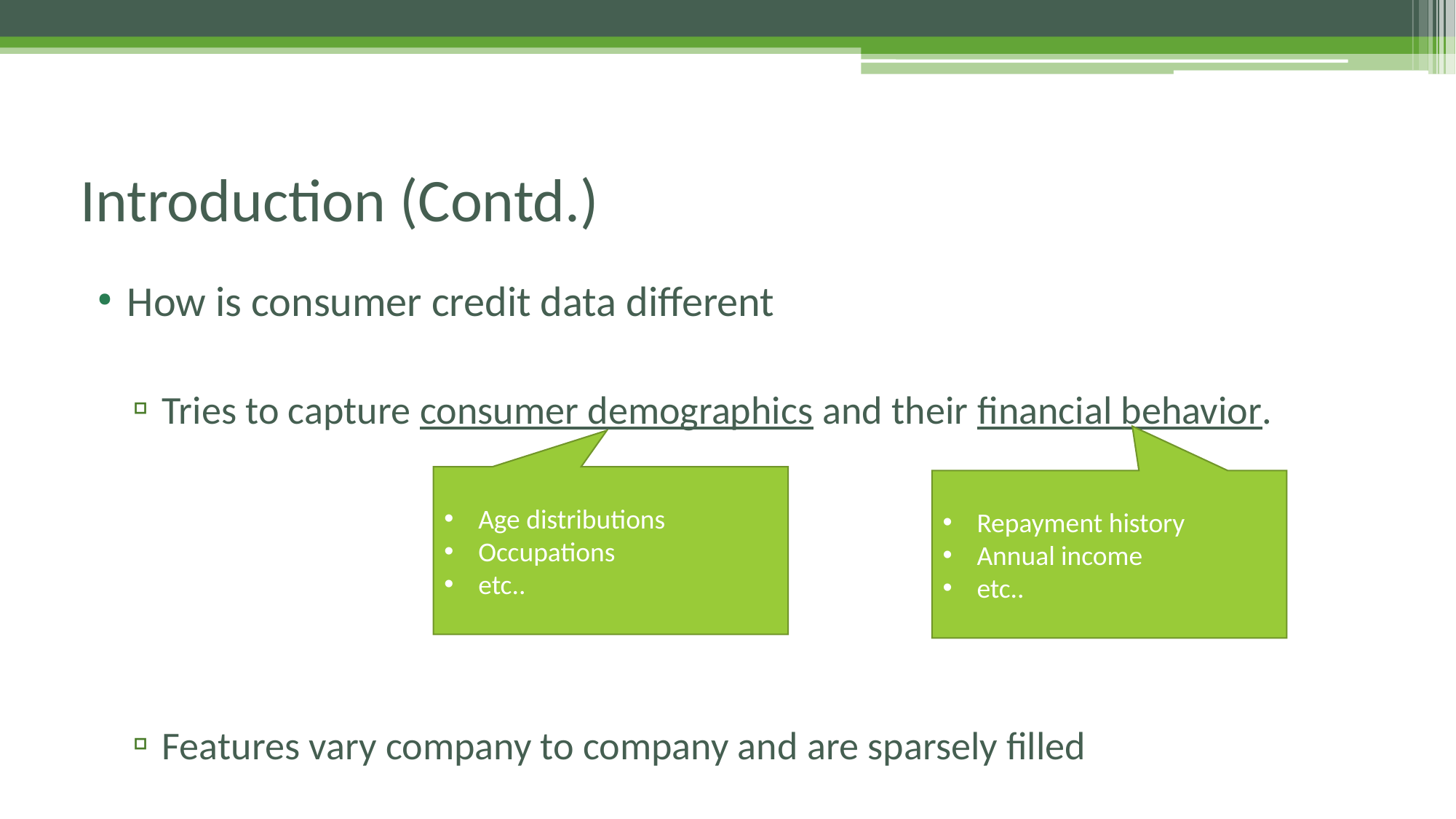

# Introduction (Contd.)
How is consumer credit data different

Tries to capture consumer demographics and their financial behavior.

Features vary company to company and are sparsely filled
Age distributions
Occupations
etc..
Repayment history
Annual income
etc..